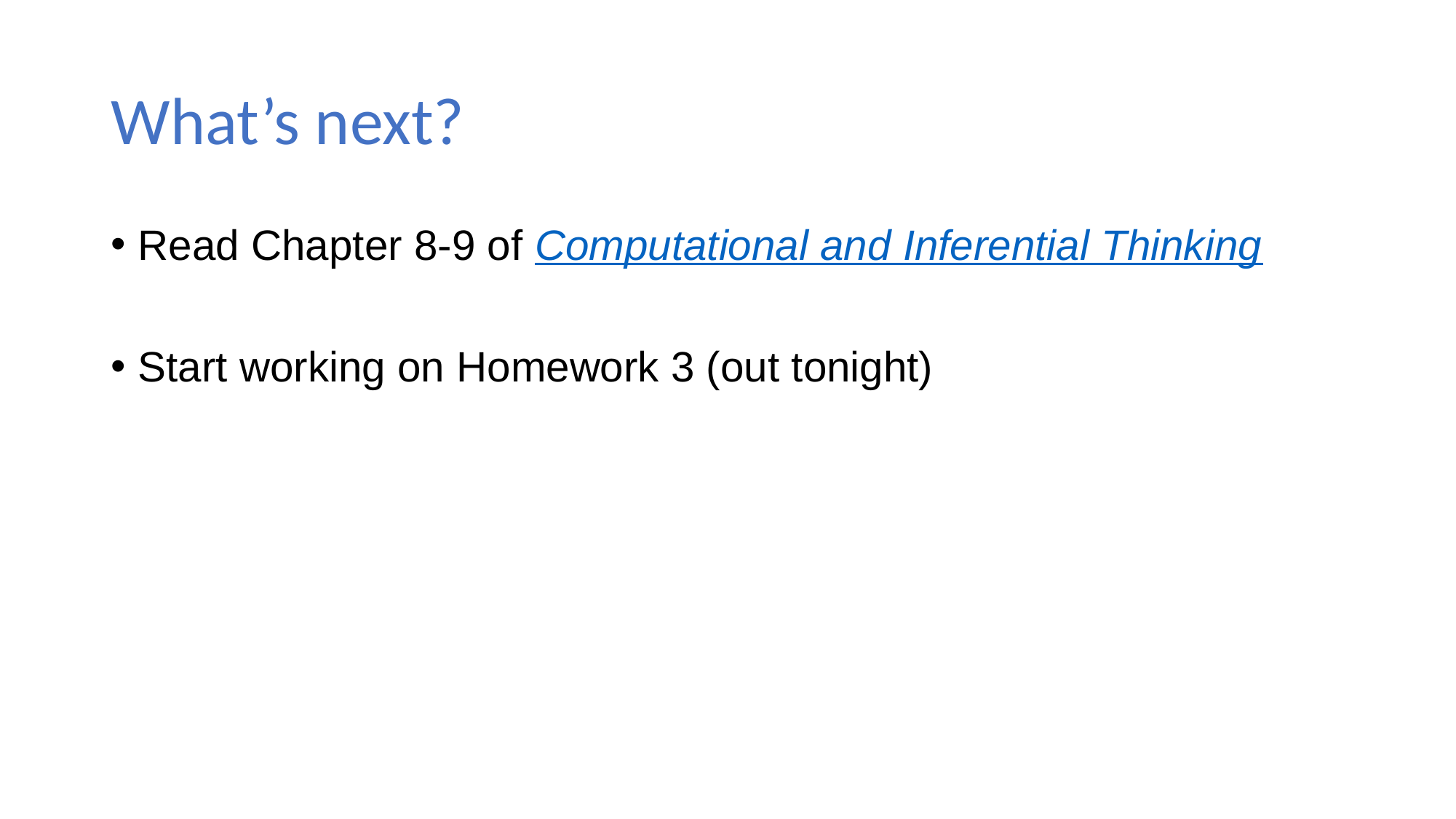

# What’s next?
Read Chapter 8-9 of Computational and Inferential Thinking

Start working on Homework 3 (out tonight)